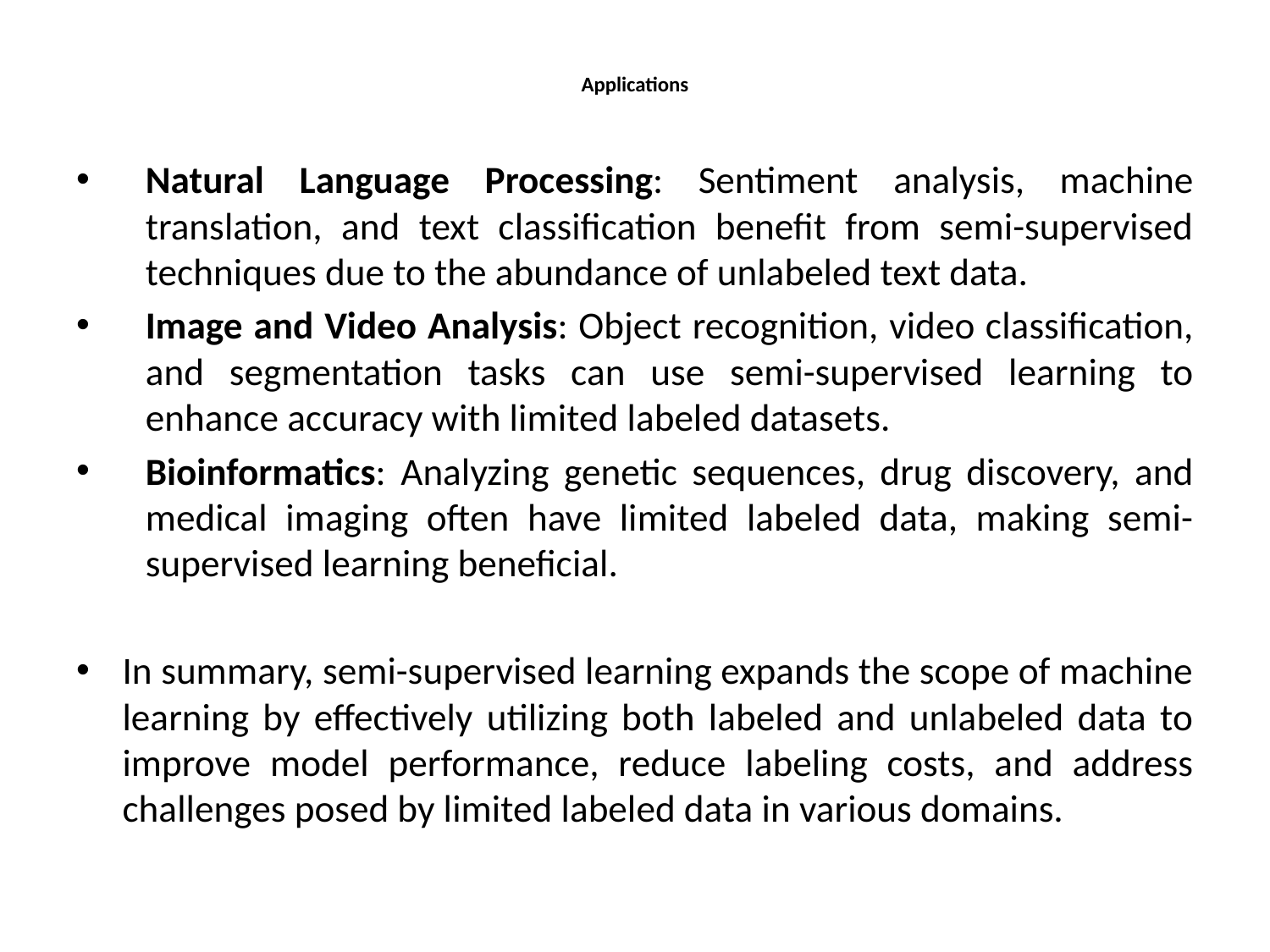

# Applications
Natural Language Processing: Sentiment analysis, machine translation, and text classification benefit from semi-supervised techniques due to the abundance of unlabeled text data.
Image and Video Analysis: Object recognition, video classification, and segmentation tasks can use semi-supervised learning to enhance accuracy with limited labeled datasets.
Bioinformatics: Analyzing genetic sequences, drug discovery, and medical imaging often have limited labeled data, making semi-supervised learning beneficial.

In summary, semi-supervised learning expands the scope of machine learning by effectively utilizing both labeled and unlabeled data to improve model performance, reduce labeling costs, and address challenges posed by limited labeled data in various domains.